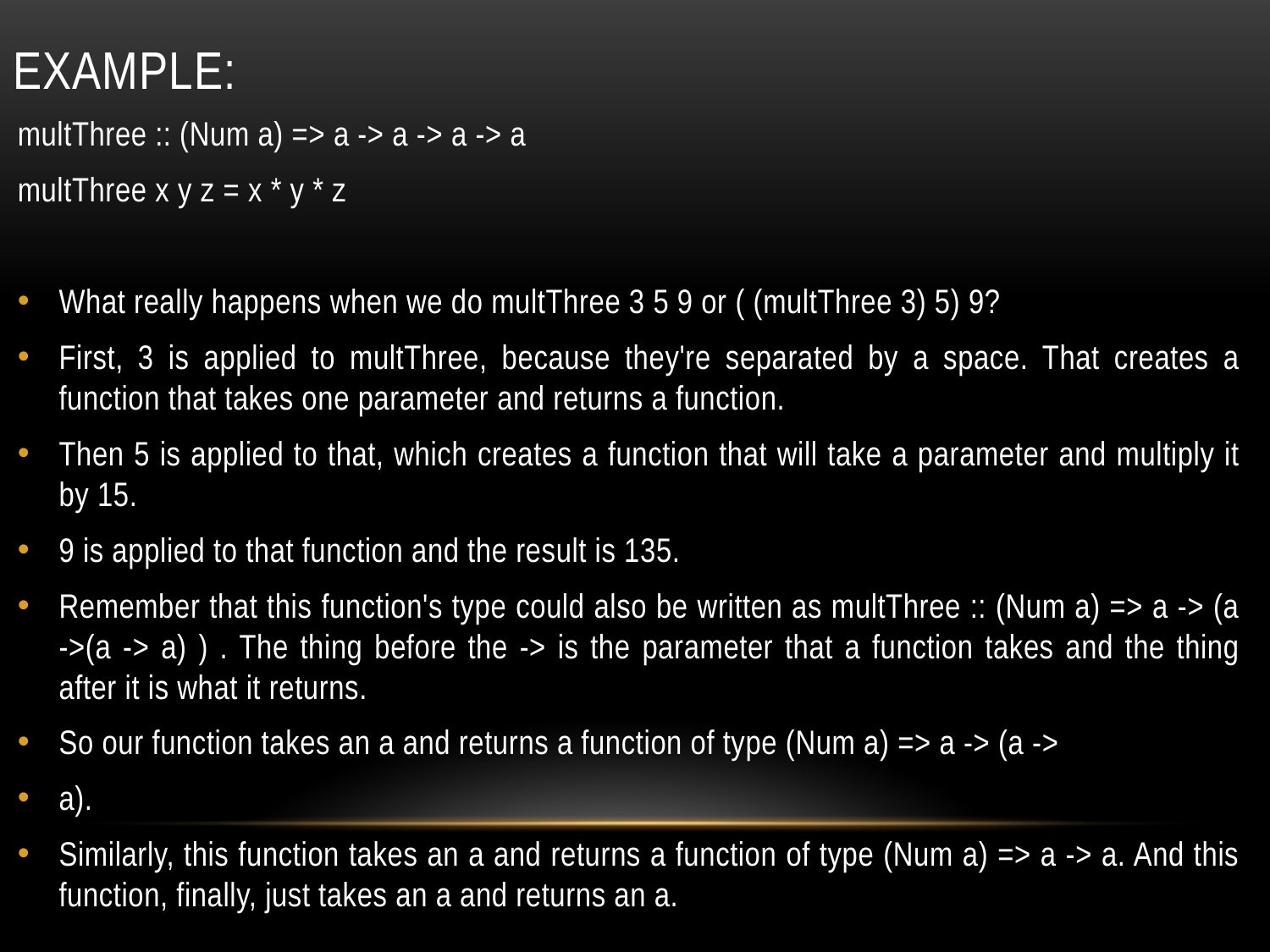

# Example:
multThree :: (Num a) => a -> a -> a -> a
multThree x y z = x * y * z

What really happens when we do multThree 3 5 9 or ( (multThree 3) 5) 9?
First, 3 is applied to multThree, because they're separated by a space. That creates a function that takes one parameter and returns a function.
Then 5 is applied to that, which creates a function that will take a parameter and multiply it by 15.
9 is applied to that function and the result is 135.
Remember that this function's type could also be written as multThree :: (Num a) => a -> (a ->(a -> a) ) . The thing before the -> is the parameter that a function takes and the thing after it is what it returns.
So our function takes an a and returns a function of type (Num a) => a -> (a ->
a).
Similarly, this function takes an a and returns a function of type (Num a) => a -> a. And this function, finally, just takes an a and returns an a.